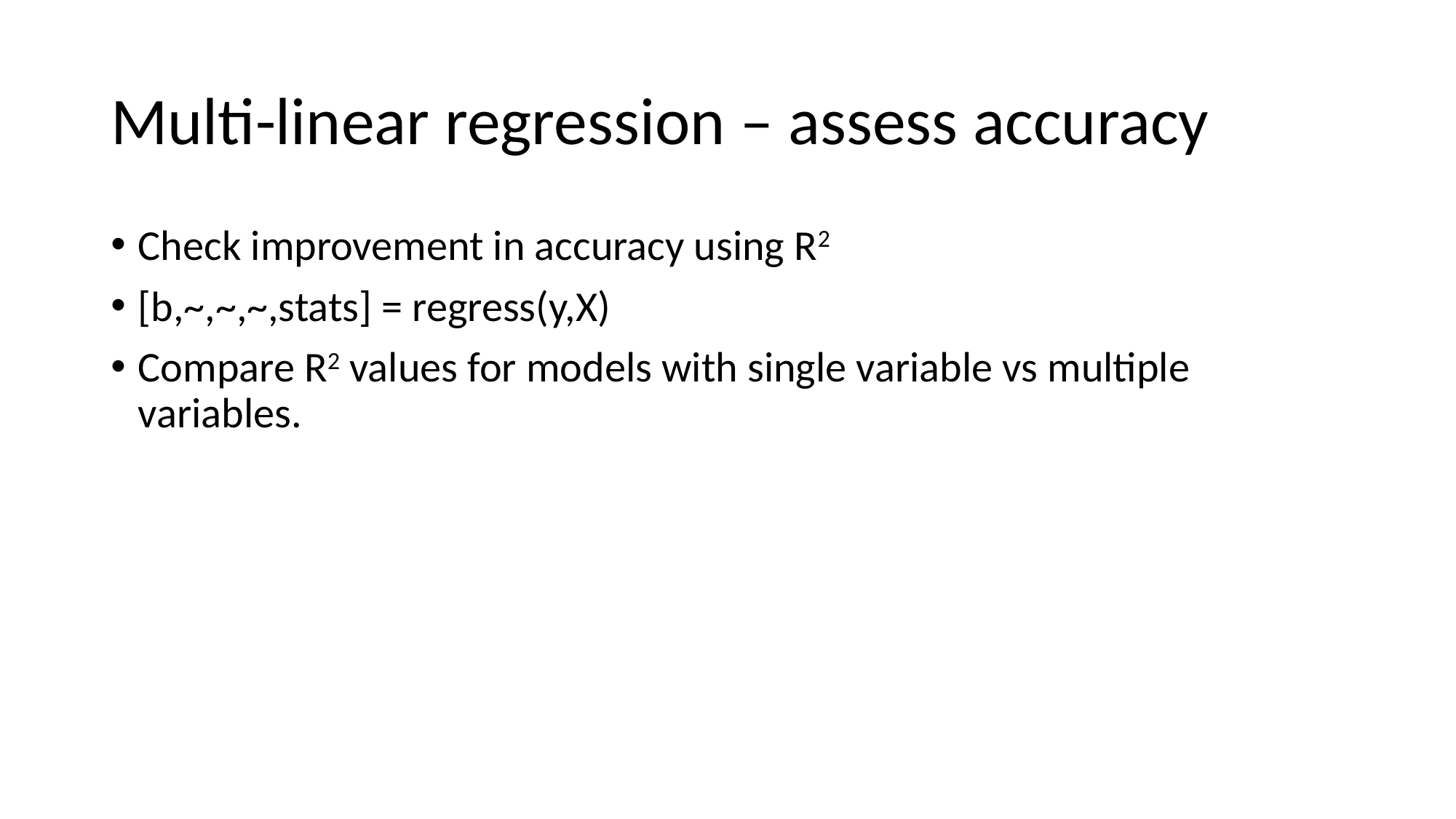

# Multi-linear regression – assess accuracy
Check improvement in accuracy using R2
[b,~,~,~,stats] = regress(y,X)
Compare R2 values for models with single variable vs multiple variables.